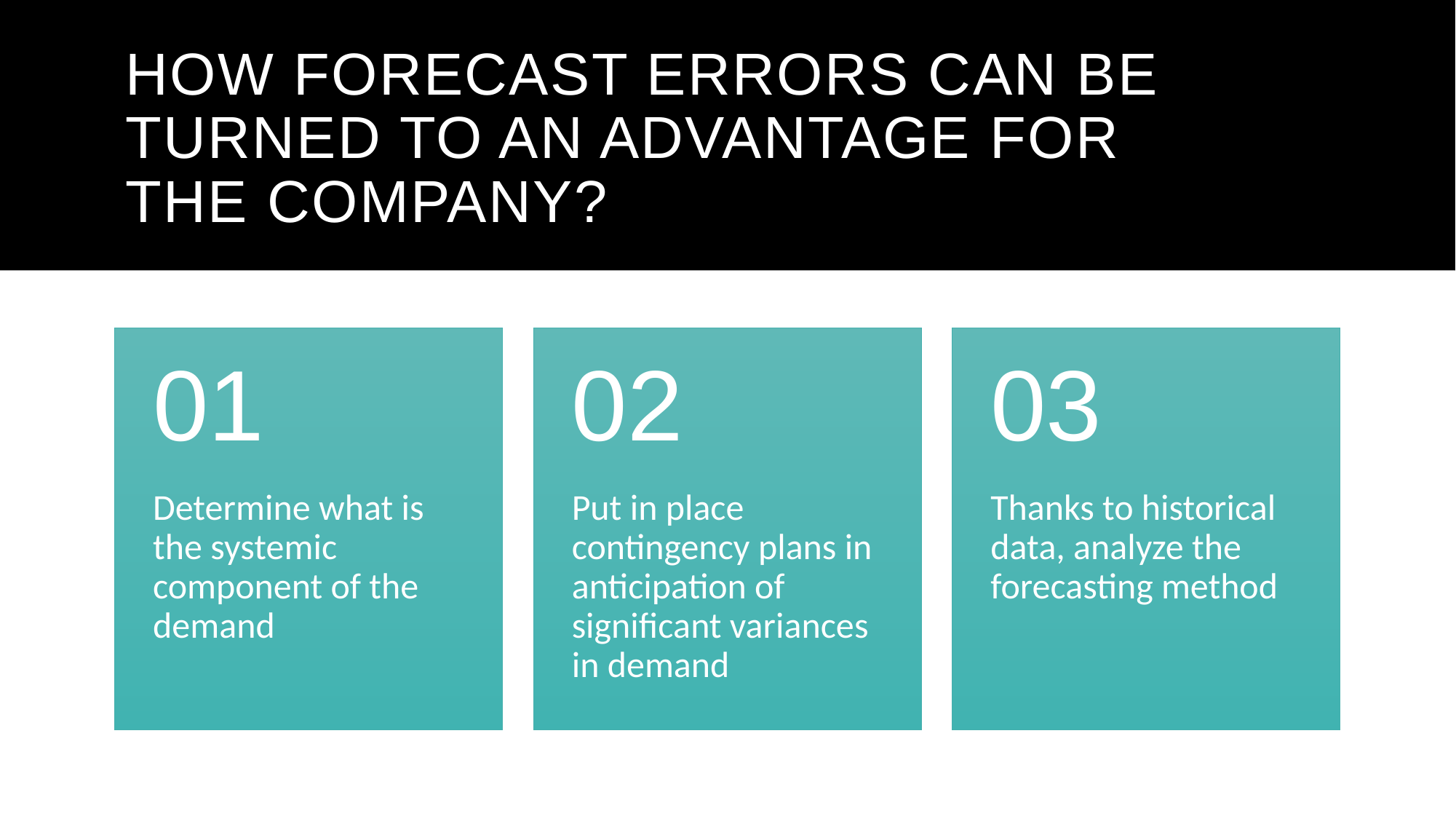

# how forecast errors can be turned to an advantage for the company?
Determine what is the systemic component of the demand
01
Put in place contingency plans in anticipation of significant variances in demand
02
Thanks to historical data, analyze the forecasting method
03